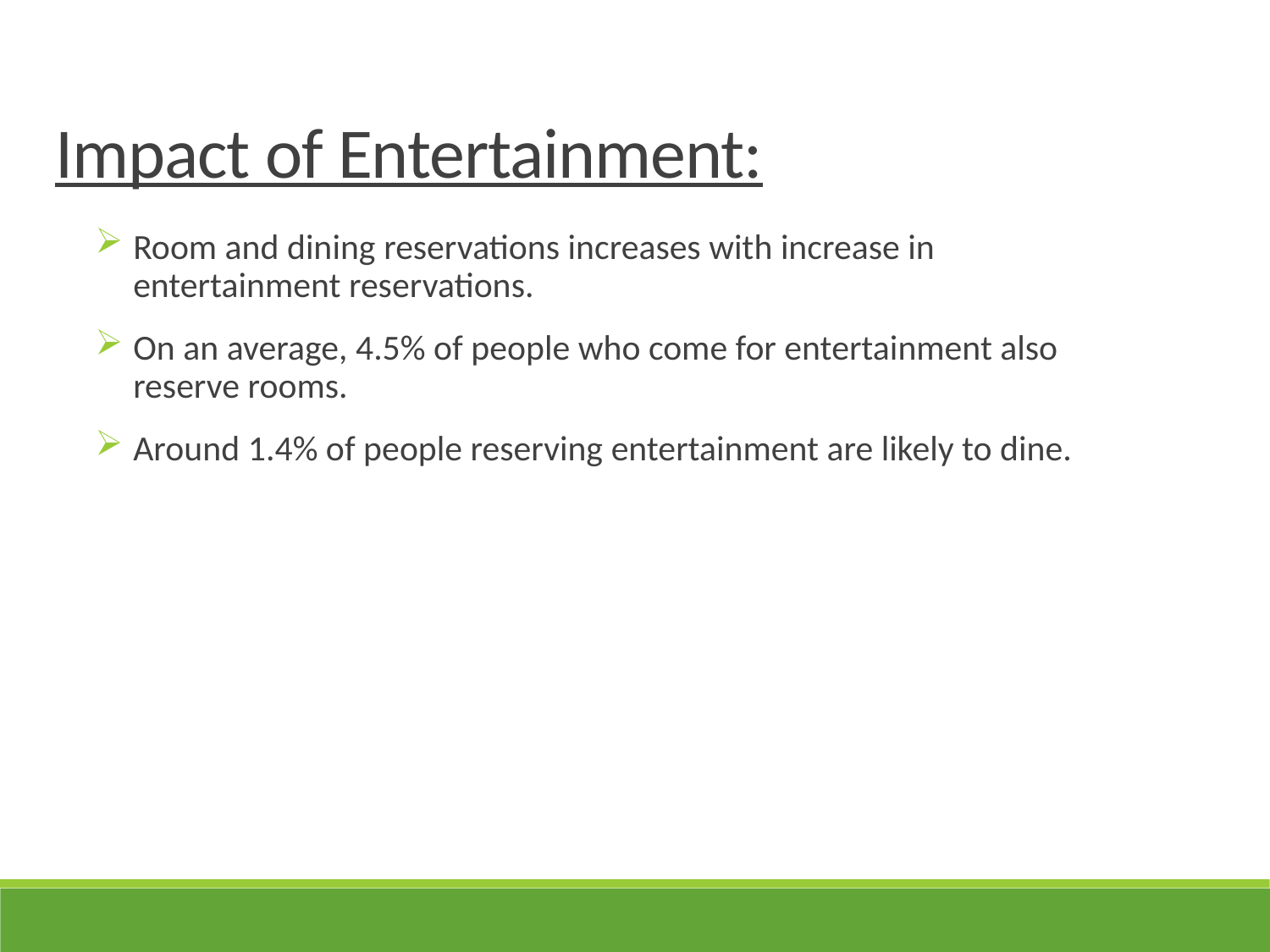

Impact of Entertainment:
Room and dining reservations increases with increase in entertainment reservations.
On an average, 4.5% of people who come for entertainment also reserve rooms.
Around 1.4% of people reserving entertainment are likely to dine.